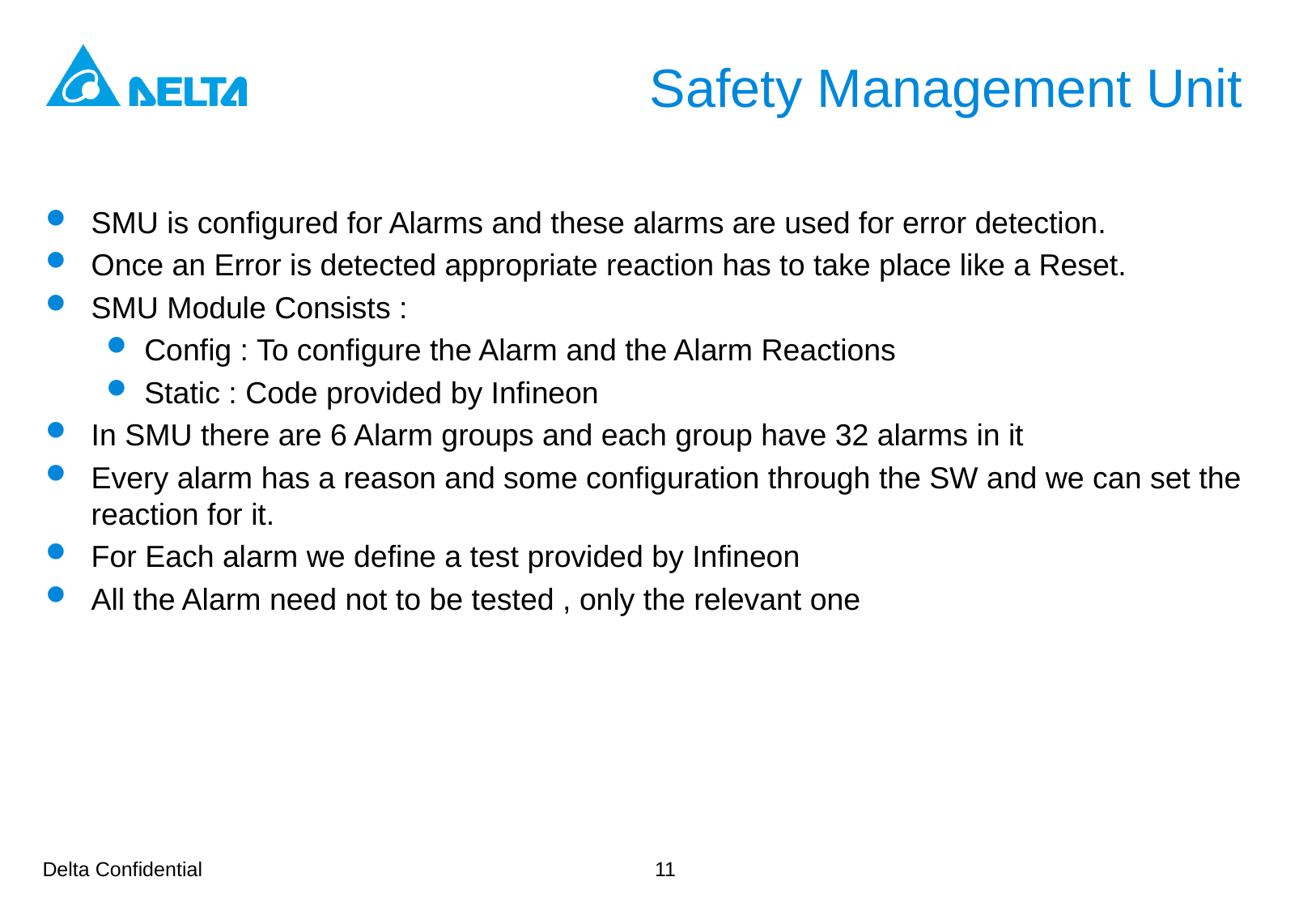

# Safety Management Unit
SMU is configured for Alarms and these alarms are used for error detection.
Once an Error is detected appropriate reaction has to take place like a Reset.
SMU Module Consists :
Config : To configure the Alarm and the Alarm Reactions
Static : Code provided by Infineon
In SMU there are 6 Alarm groups and each group have 32 alarms in it
Every alarm has a reason and some configuration through the SW and we can set the reaction for it.
For Each alarm we define a test provided by Infineon
All the Alarm need not to be tested , only the relevant one
11